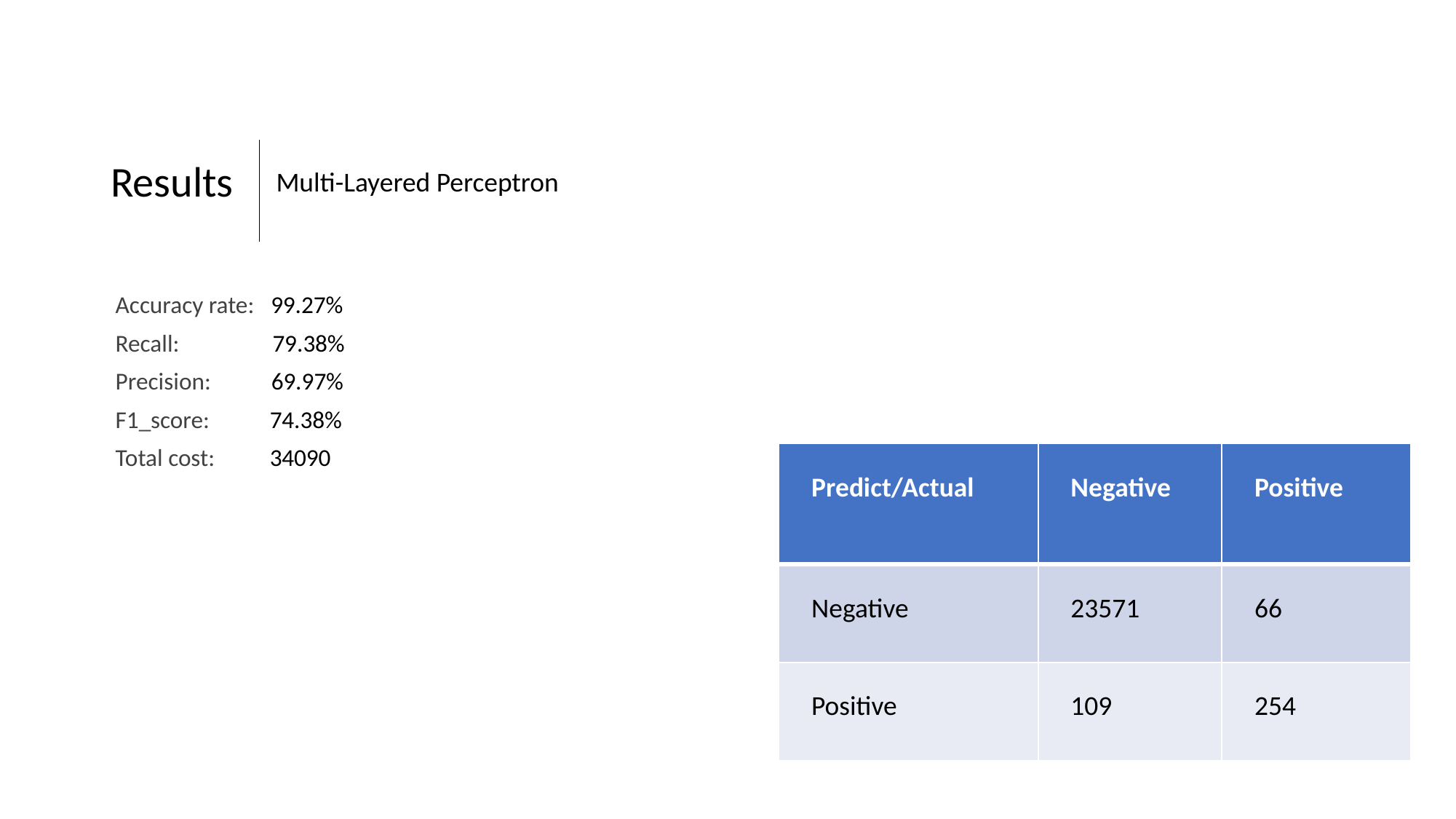

# Results
Multi-Layered Perceptron

Accuracy rate:   99.27%
Recall:                 79.38%
Precision:           69.97%
F1_score:           74.38%
Total cost:          34090

| Predict/Actual | Negative | Positive |
| --- | --- | --- |
| Negative | 23571 | 66 |
| Positive | 109 | 254 |